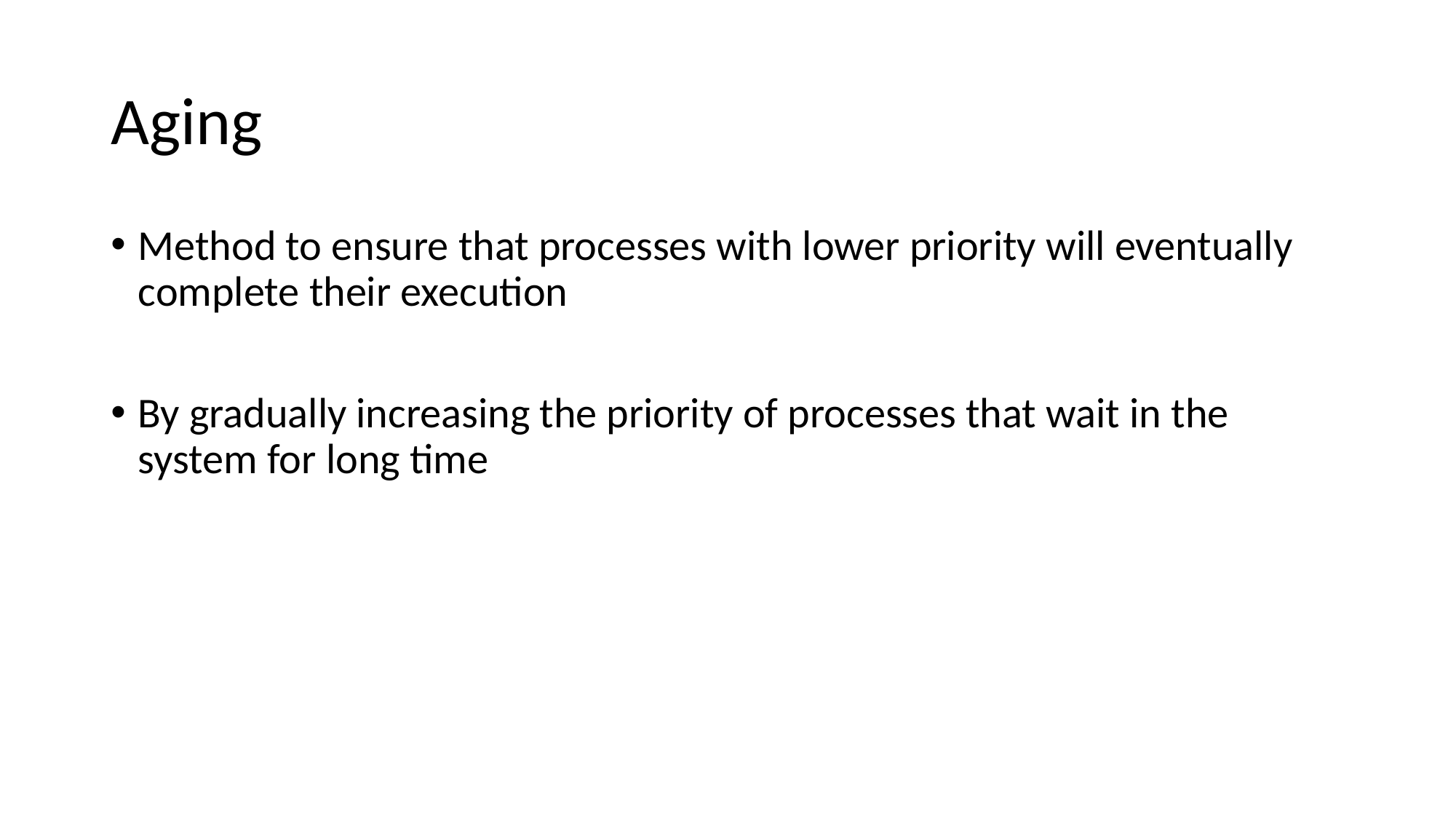

# Aging
Method to ensure that processes with lower priority will eventually complete their execution

By gradually increasing the priority of processes that wait in the system for long time